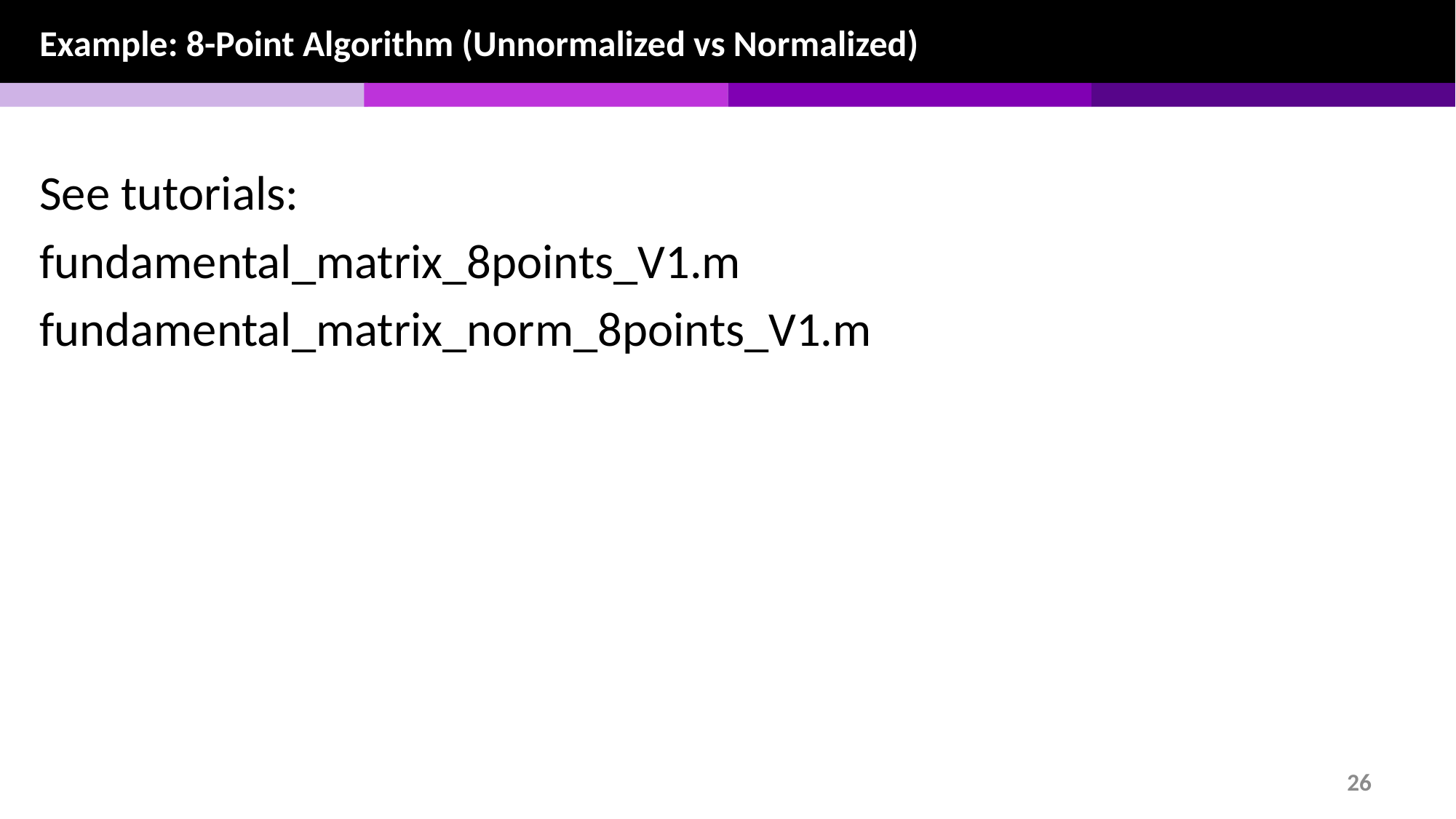

Example: 8-Point Algorithm (Unnormalized vs Normalized)
See tutorials:
fundamental_matrix_8points_V1.m
fundamental_matrix_norm_8points_V1.m